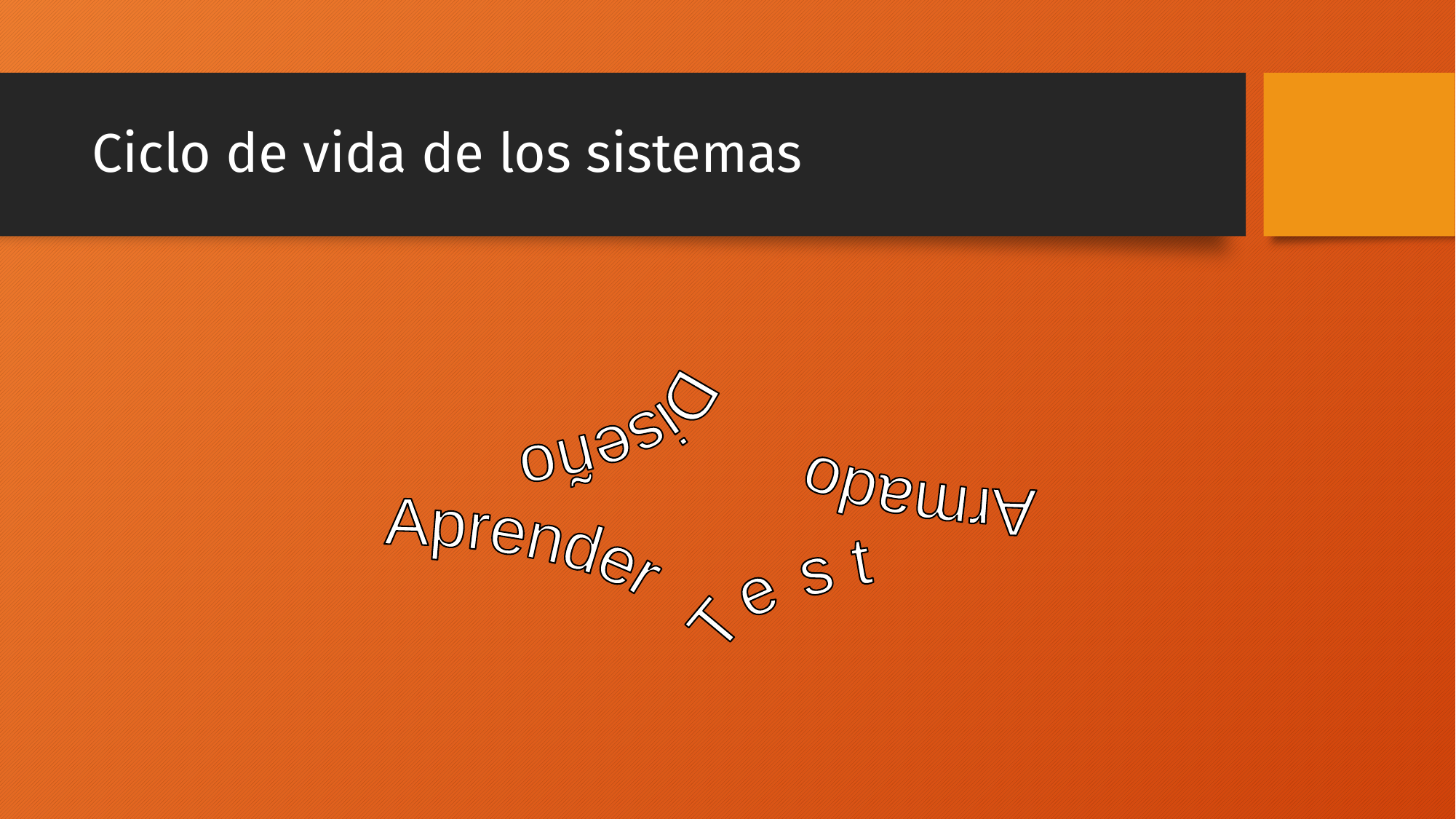

# Ciclo de vida de los sistemas
Armado
Diseño
Aprender
Test